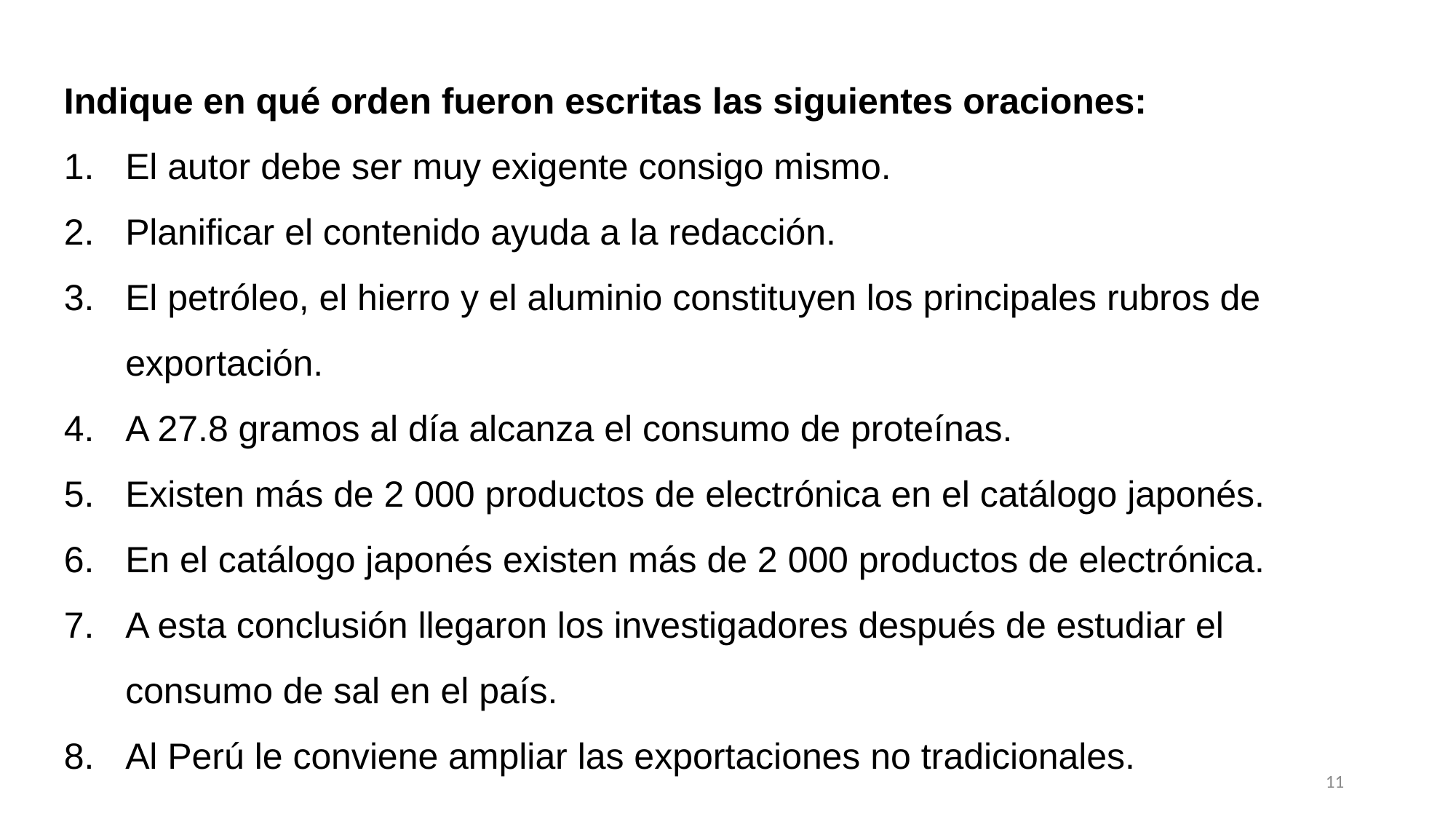

Indique en qué orden fueron escritas las siguientes oraciones:
El autor debe ser muy exigente consigo mismo.
Planificar el contenido ayuda a la redacción.
El petróleo, el hierro y el aluminio constituyen los principales rubros de exportación.
A 27.8 gramos al día alcanza el consumo de proteínas.
Existen más de 2 000 productos de electrónica en el catálogo japonés.
En el catálogo japonés existen más de 2 000 productos de electrónica.
A esta conclusión llegaron los investigadores después de estudiar el consumo de sal en el país.
Al Perú le conviene ampliar las exportaciones no tradicionales.
11